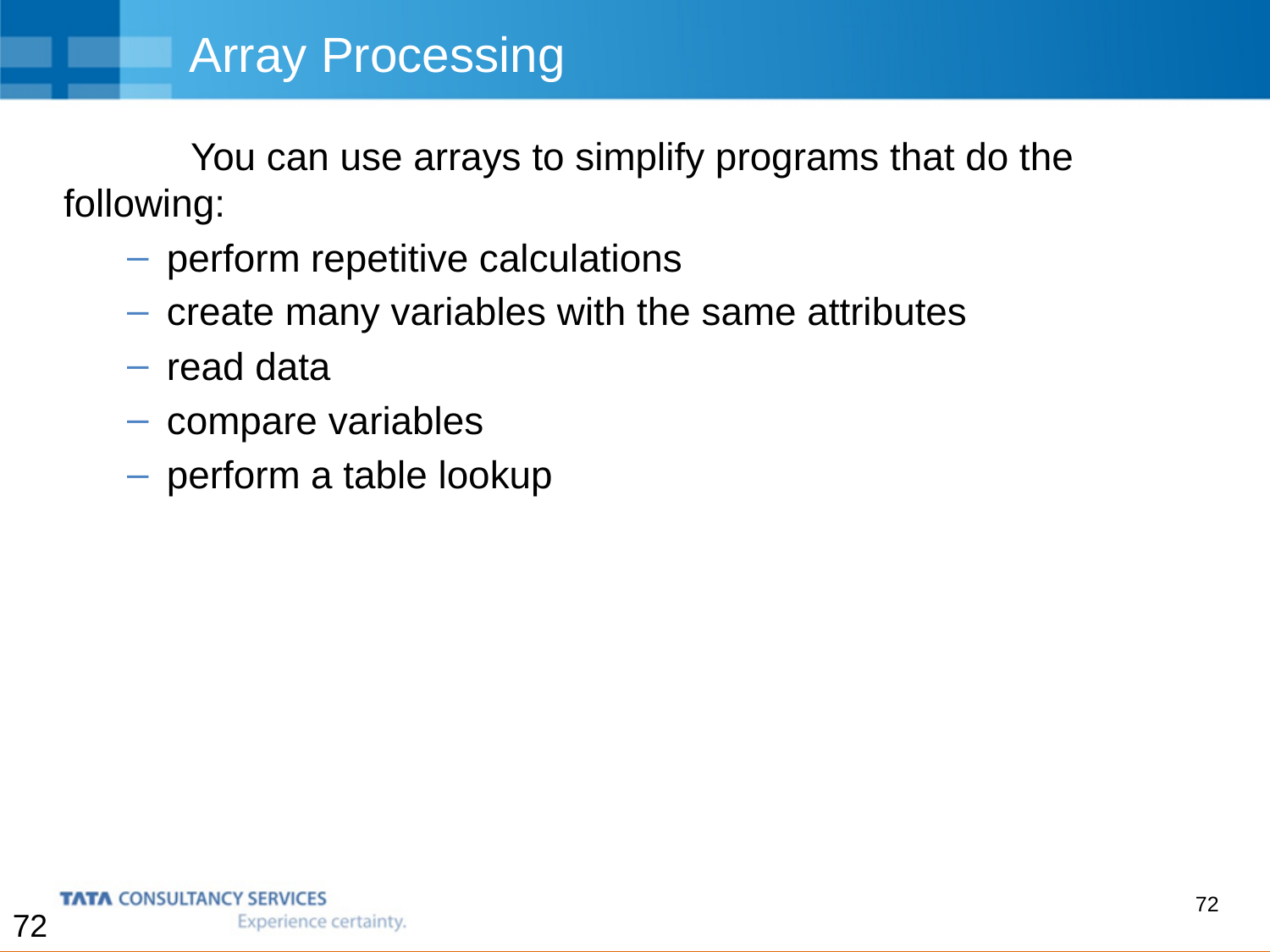

# Array Processing
	You can use arrays to simplify programs that do the following:
perform repetitive calculations
create many variables with the same attributes
read data
compare variables
perform a table lookup
72